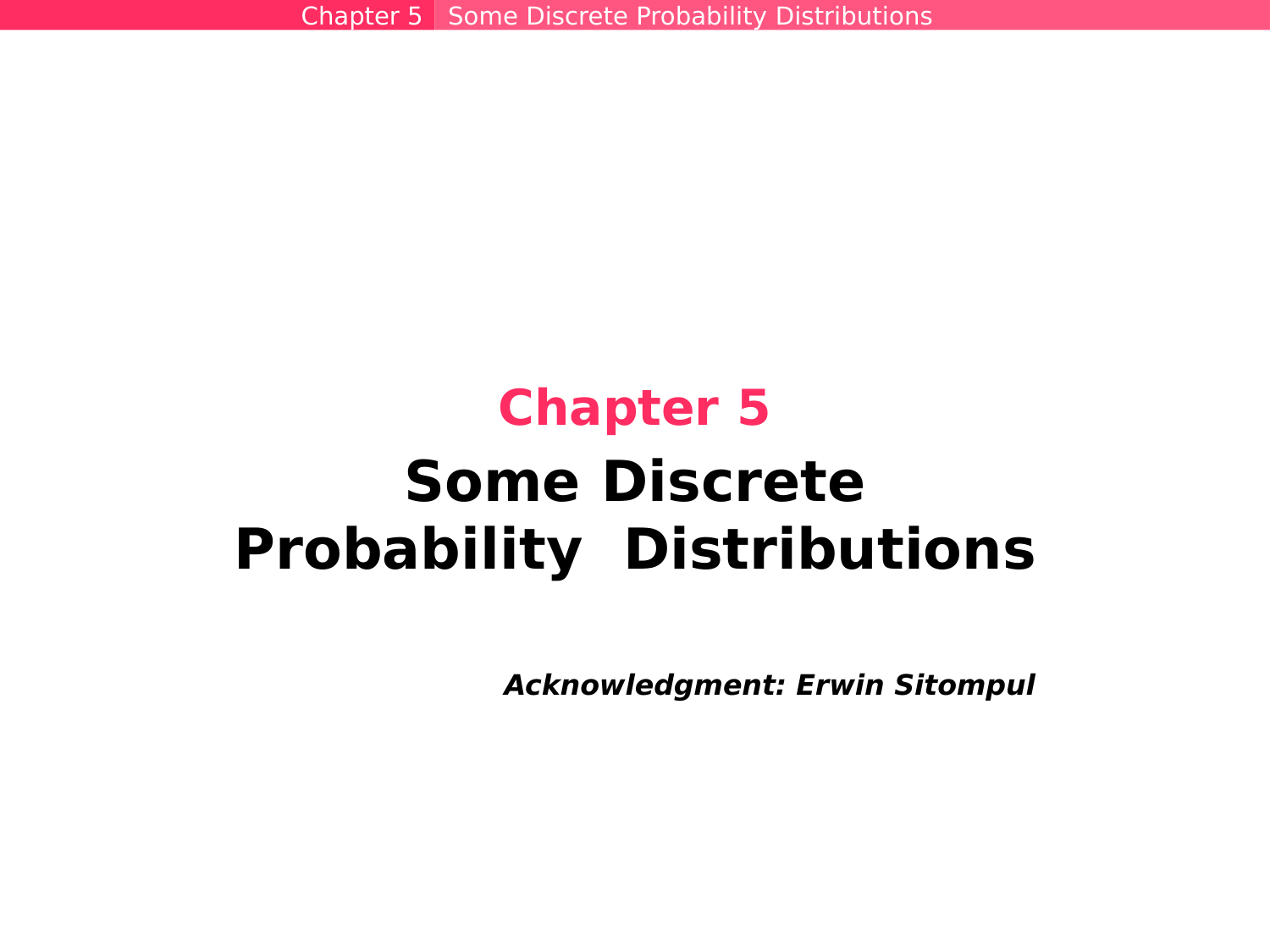

Chapter 5
Some Discrete Probability Distributions
Chapter 5
Some	Discrete Probability  Distributions

                            Acknowledgment: Erwin Sitompul
PBST 6/1